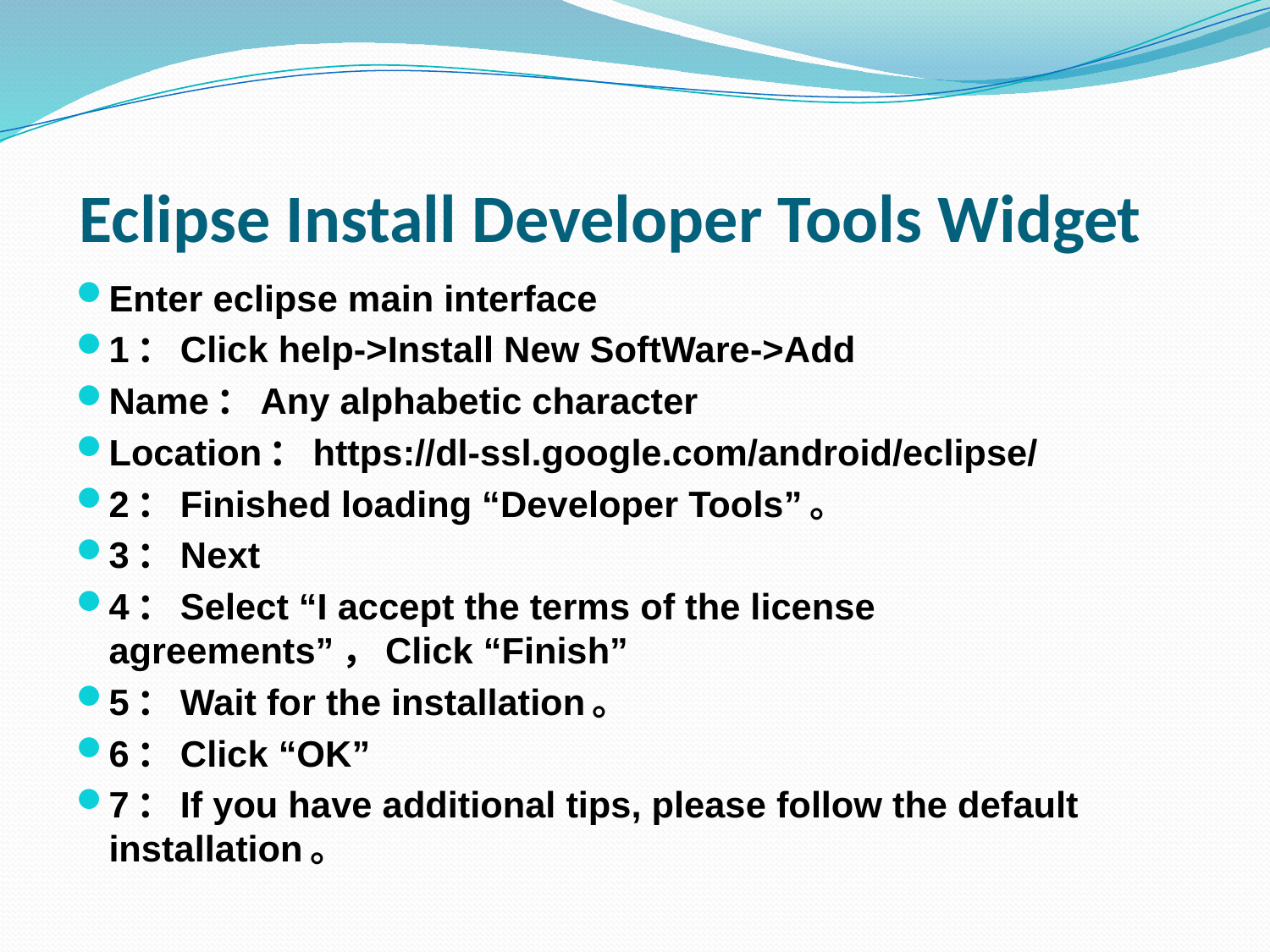

# Eclipse Install Developer Tools Widget
Enter eclipse main interface
1：Click help->Install New SoftWare->Add
Name：Any alphabetic character
Location：https://dl-ssl.google.com/android/eclipse/
2：Finished loading “Developer Tools”。
3：Next
4：Select “I accept the terms of the license agreements”，Click “Finish”
5：Wait for the installation。
6：Click “OK”
7：If you have additional tips, please follow the default installation。